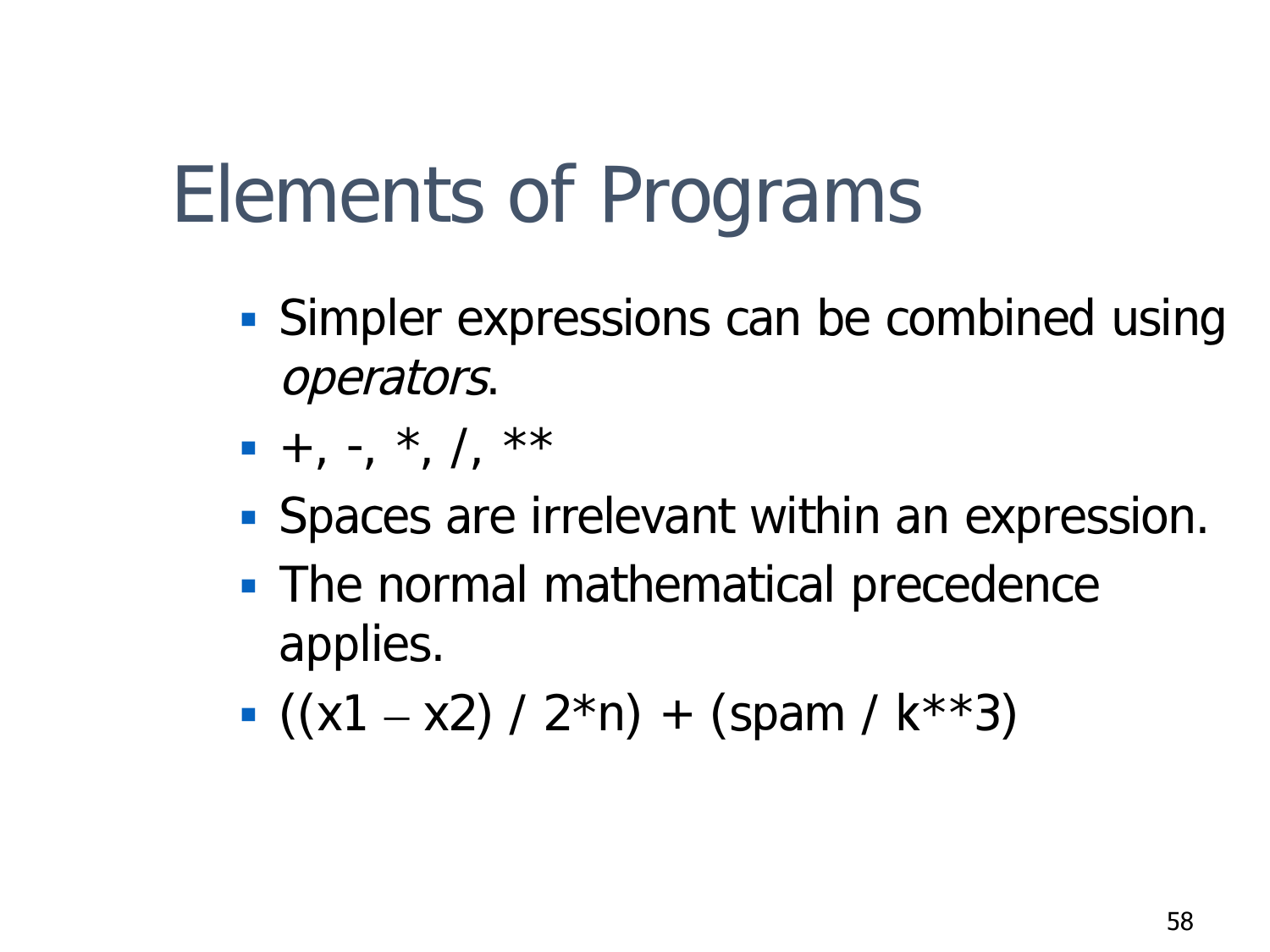

# Elements of Programs
Simpler expressions can be combined using operators.
+, -, *, /, **
Spaces are irrelevant within an expression.
The normal mathematical precedence applies.
((x1 – x2) / 2*n) + (spam / k**3)
58